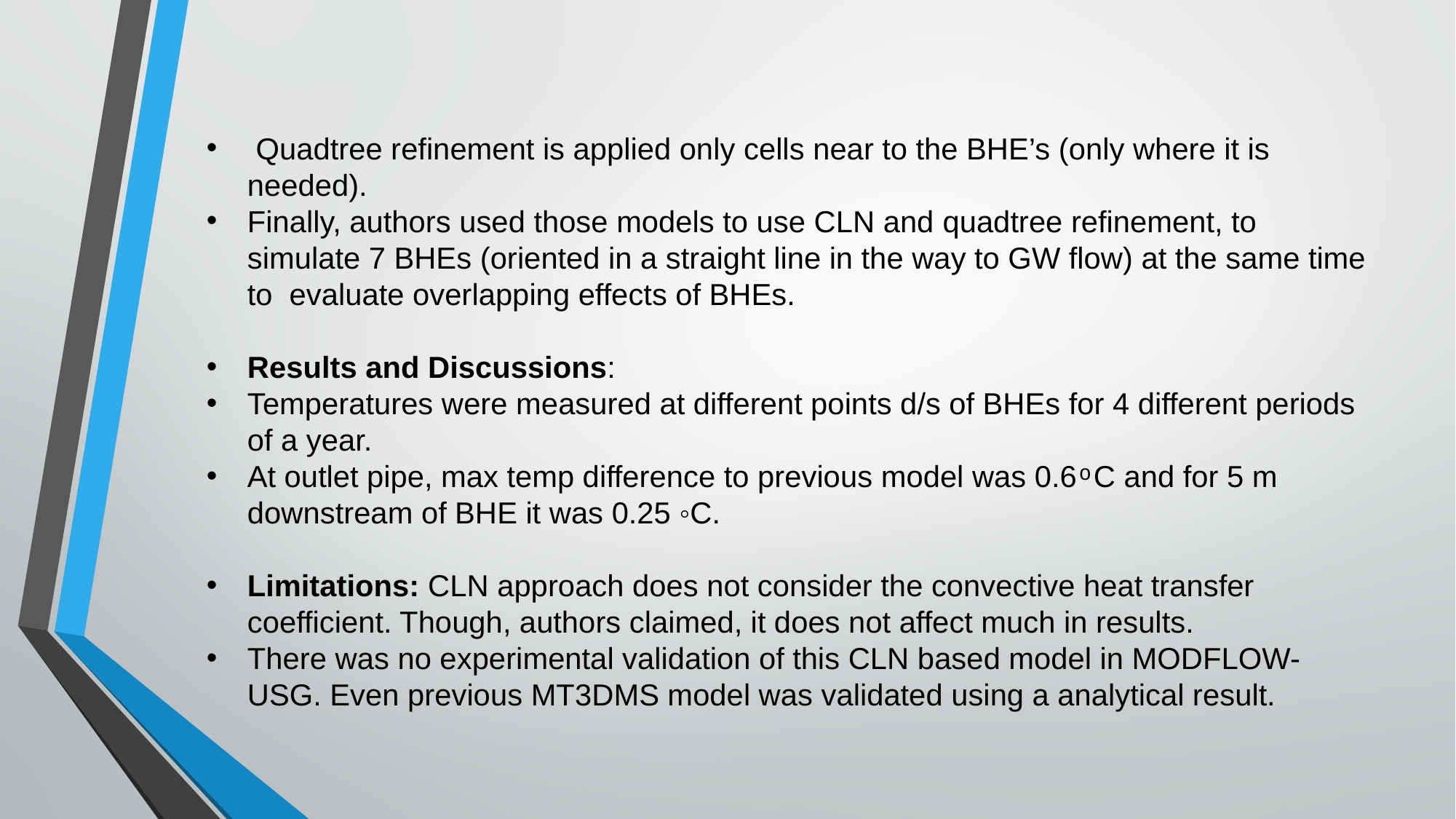

Quadtree refinement is applied only cells near to the BHE’s (only where it is needed).
Finally, authors used those models to use CLN and quadtree refinement, to simulate 7 BHEs (oriented in a straight line in the way to GW flow) at the same time to  evaluate overlapping effects of BHEs.

Results and Discussions:
Temperatures were measured at different points d/s of BHEs for 4 different periods of a year.
At outlet pipe, max temp difference to previous model was 0.6 ͦ C and for 5 m  downstream of BHE it was 0.25 ◦C.

Limitations: CLN approach does not consider the convective heat transfer coefficient. Though, authors claimed, it does not affect much in results.
There was no experimental validation of this CLN based model in MODFLOW-USG. Even previous MT3DMS model was validated using a analytical result.